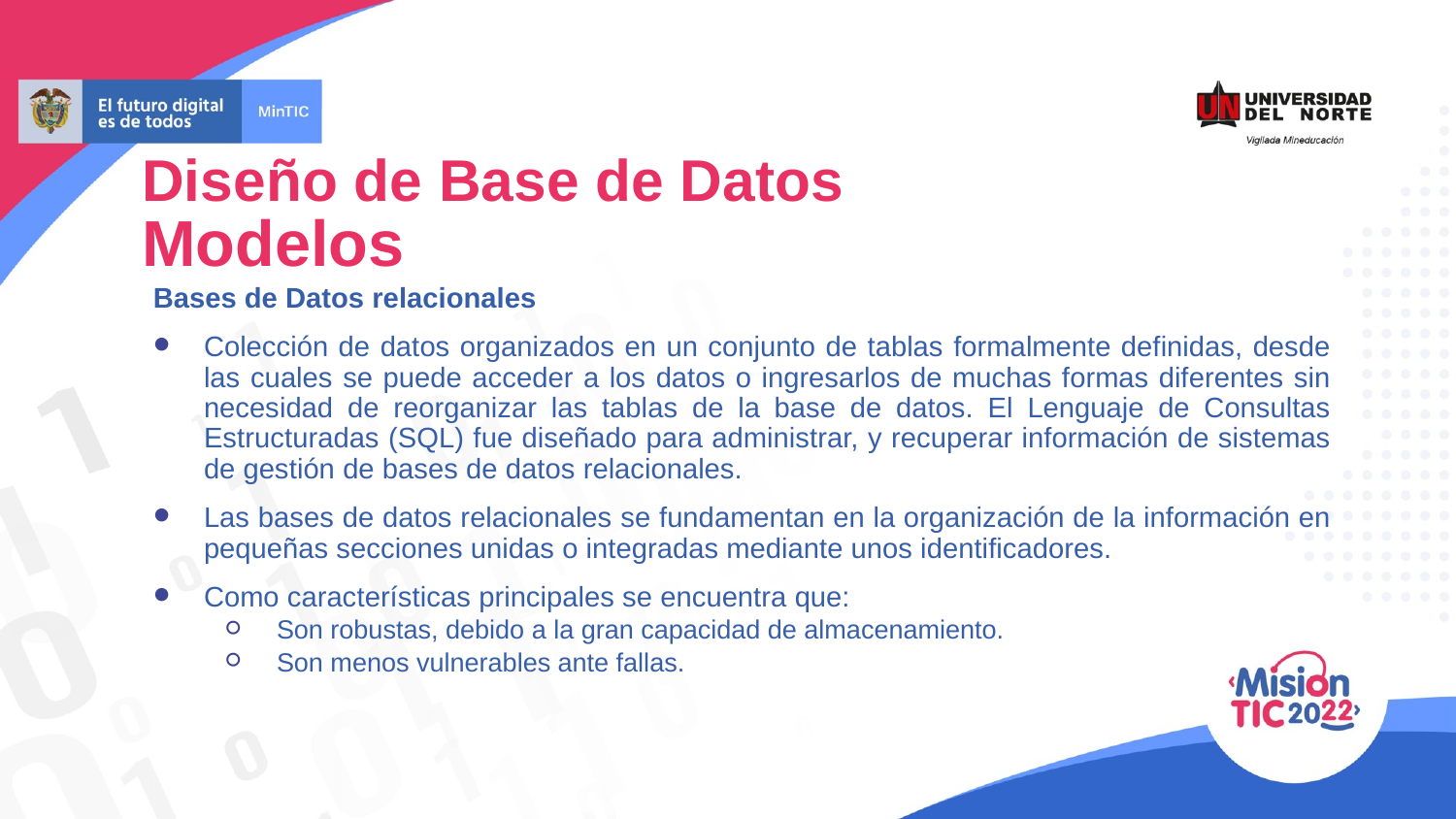

Diseño de Base de Datos
Modelos
Bases de Datos relacionales
Colección de datos organizados en un conjunto de tablas formalmente definidas, desde las cuales se puede acceder a los datos o ingresarlos de muchas formas diferentes sin necesidad de reorganizar las tablas de la base de datos. El Lenguaje de Consultas Estructuradas (SQL) fue diseñado para administrar, y recuperar información de sistemas de gestión de bases de datos relacionales.
Las bases de datos relacionales se fundamentan en la organización de la información en pequeñas secciones unidas o integradas mediante unos identificadores.
Como características principales se encuentra que:
Son robustas, debido a la gran capacidad de almacenamiento.
Son menos vulnerables ante fallas.